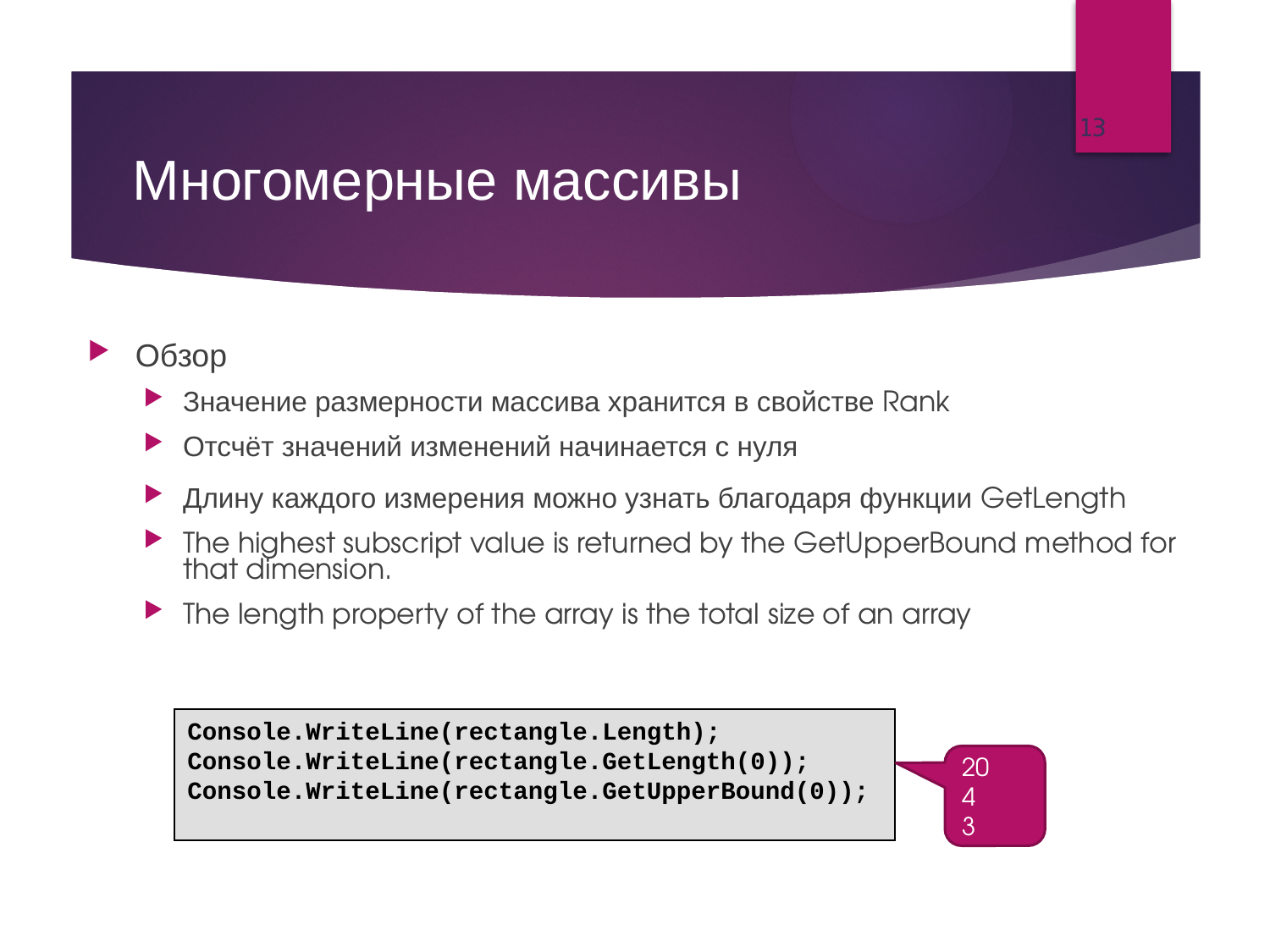

13
# Многомерные массивы
Обзор
Значение размерности массива хранится в свойстве Rank
Отсчёт значений изменений начинается с нуля
Длину каждого измерения можно узнать благодаря функции GetLength
The highest subscript value is returned by the GetUpperBound method for that dimension.
The length property of the array is the total size of an array

Console.WriteLine(rectangle.Length);
Console.WriteLine(rectangle.GetLength(0));
Console.WriteLine(rectangle.GetUpperBound(0));
20
4
3